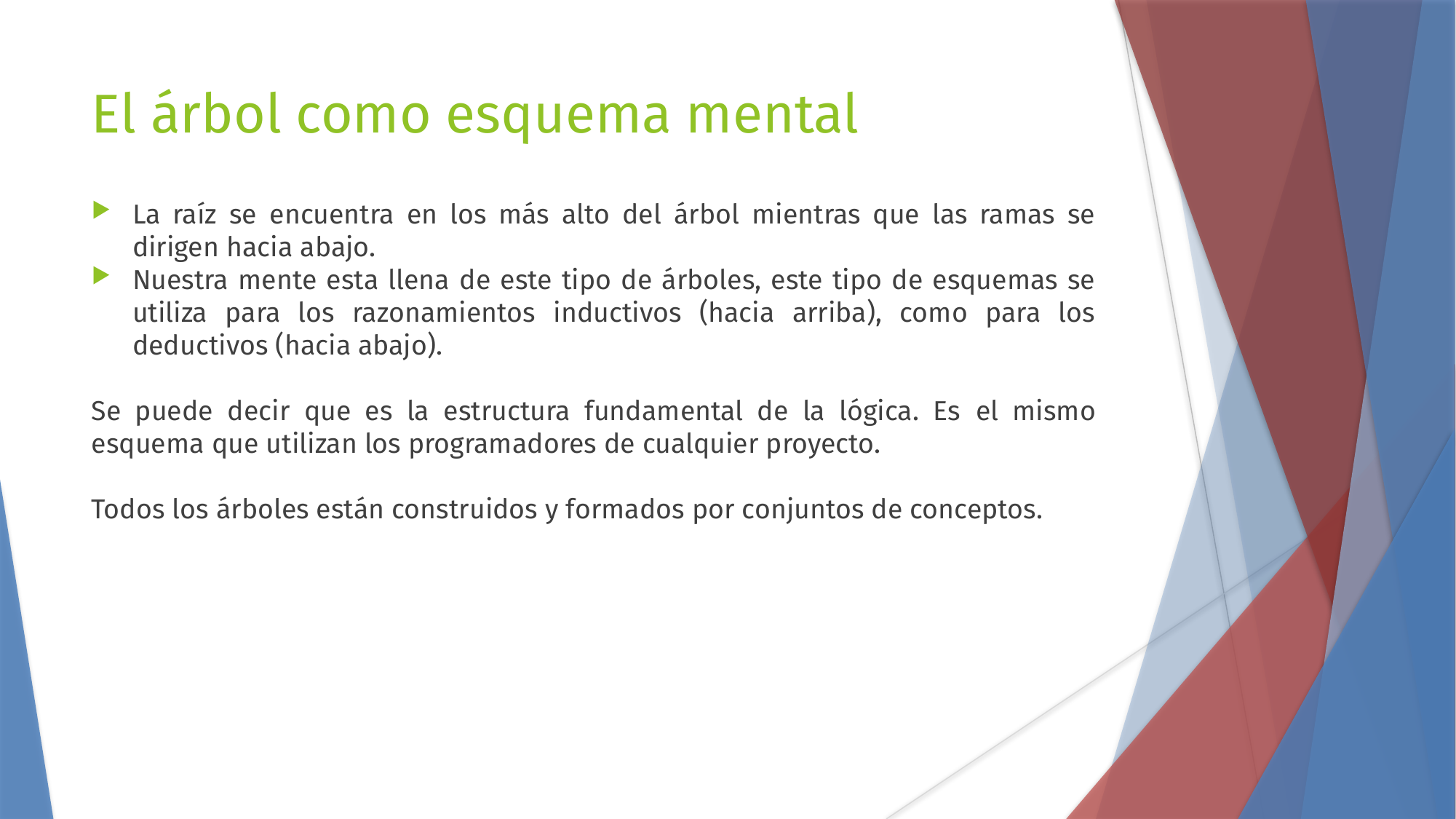

El árbol como esquema mental

La raíz se encuentra en los más alto del árbol mientras que las ramas se dirigen hacia abajo.
Nuestra mente esta llena de este tipo de árboles, este tipo de esquemas se utiliza para los razonamientos inductivos (hacia arriba), como para los deductivos (hacia abajo).

Se puede decir que es la estructura fundamental de la lógica. Es el mismo esquema que utilizan los programadores de cualquier proyecto.

Todos los árboles están construidos y formados por conjuntos de conceptos.